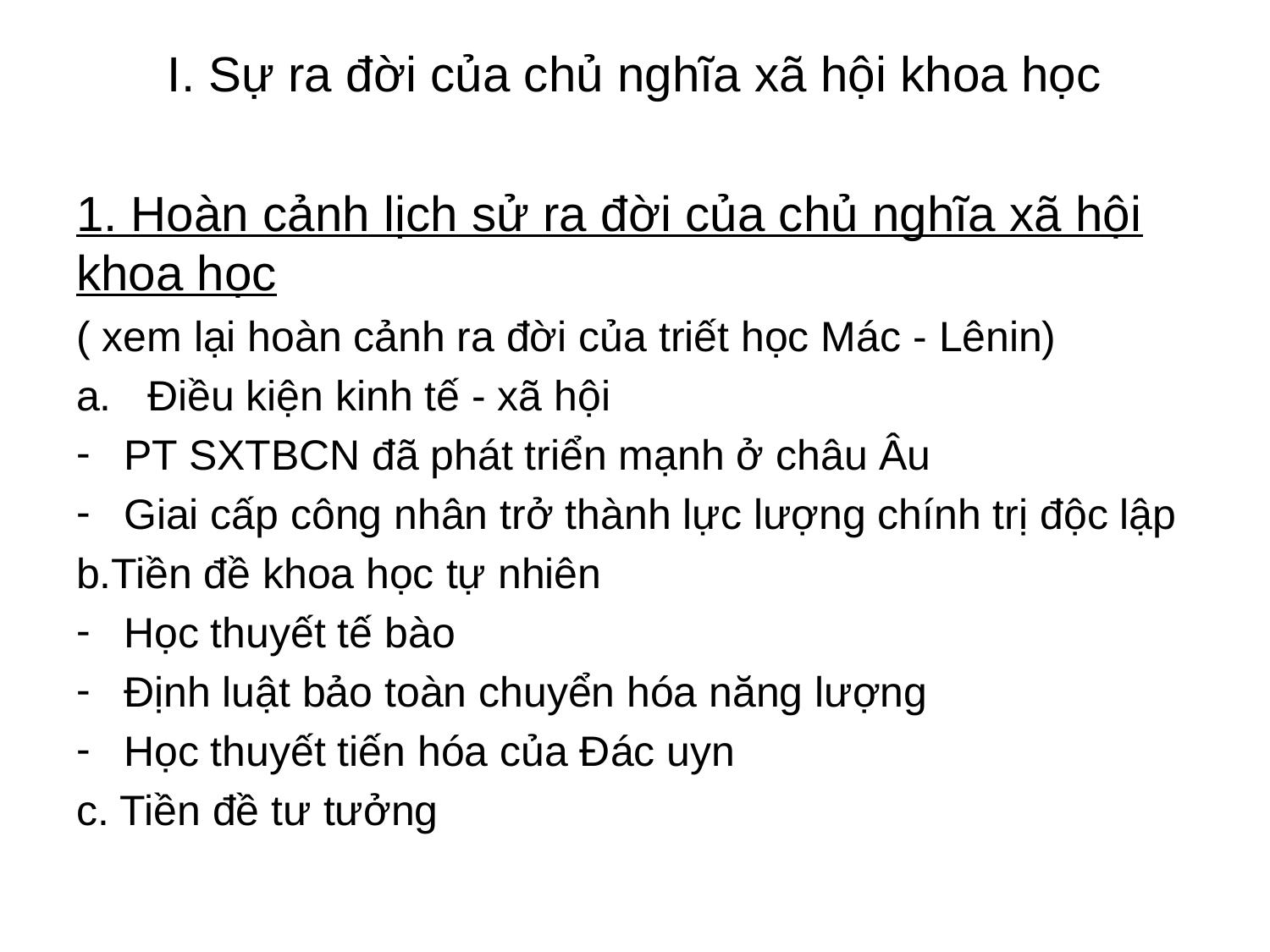

# I. Sự ra đời của chủ nghĩa xã hội khoa học
1. Hoàn cảnh lịch sử ra đời của chủ nghĩa xã hội khoa học
( xem lại hoàn cảnh ra đời của triết học Mác - Lênin)
Điều kiện kinh tế - xã hội
PT SXTBCN đã phát triển mạnh ở châu Âu
Giai cấp công nhân trở thành lực lượng chính trị độc lập
b.Tiền đề khoa học tự nhiên
Học thuyết tế bào
Định luật bảo toàn chuyển hóa năng lượng
Học thuyết tiến hóa của Đác uyn
c. Tiền đề tư tưởng